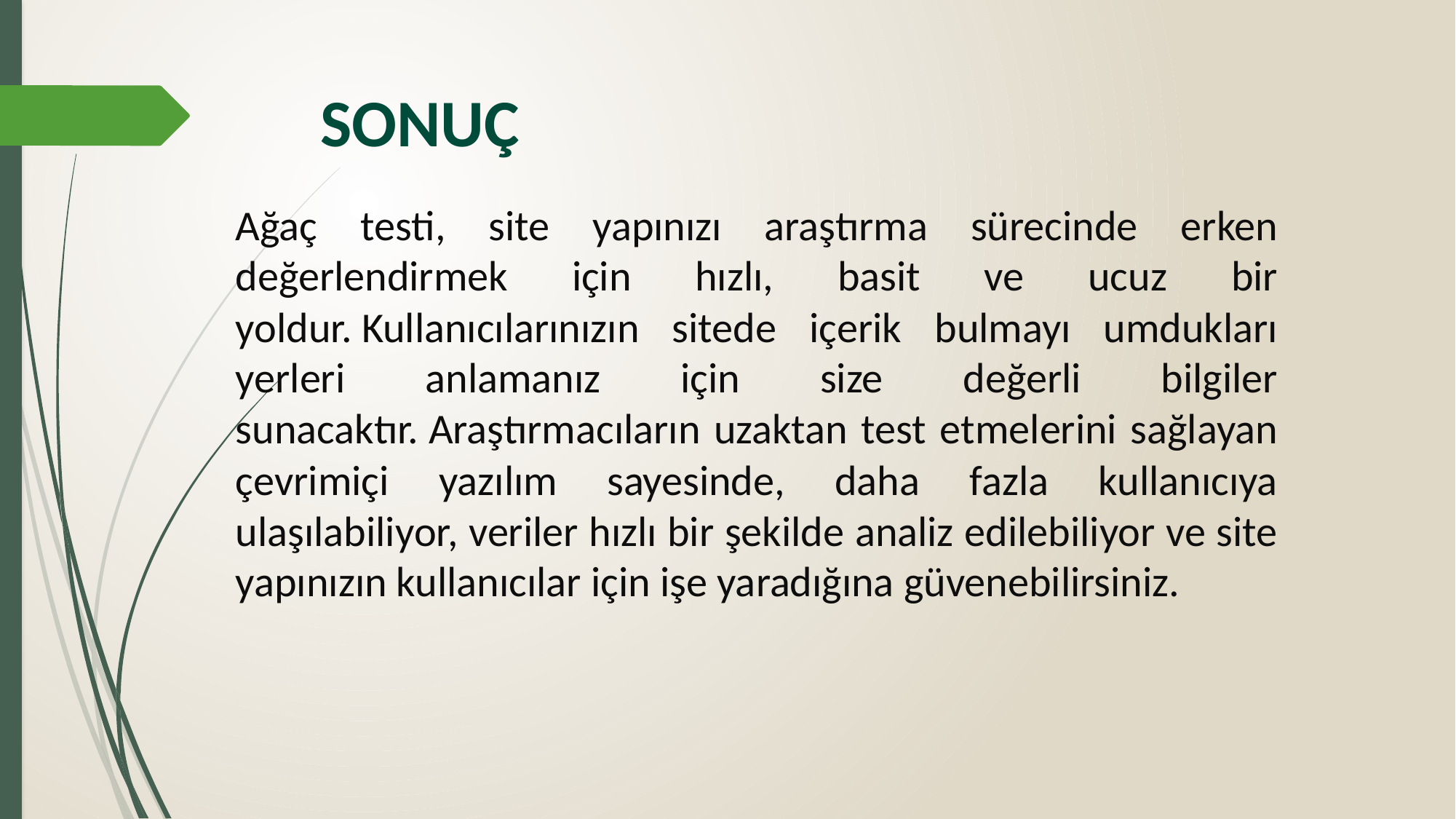

# SONUÇ
Ağaç testi, site yapınızı araştırma sürecinde erken değerlendirmek için hızlı, basit ve ucuz bir yoldur. Kullanıcılarınızın sitede içerik bulmayı umdukları yerleri anlamanız için size değerli bilgiler sunacaktır. Araştırmacıların uzaktan test etmelerini sağlayan çevrimiçi yazılım sayesinde, daha fazla kullanıcıya ulaşılabiliyor, veriler hızlı bir şekilde analiz edilebiliyor ve site yapınızın kullanıcılar için işe yaradığına güvenebilirsiniz.